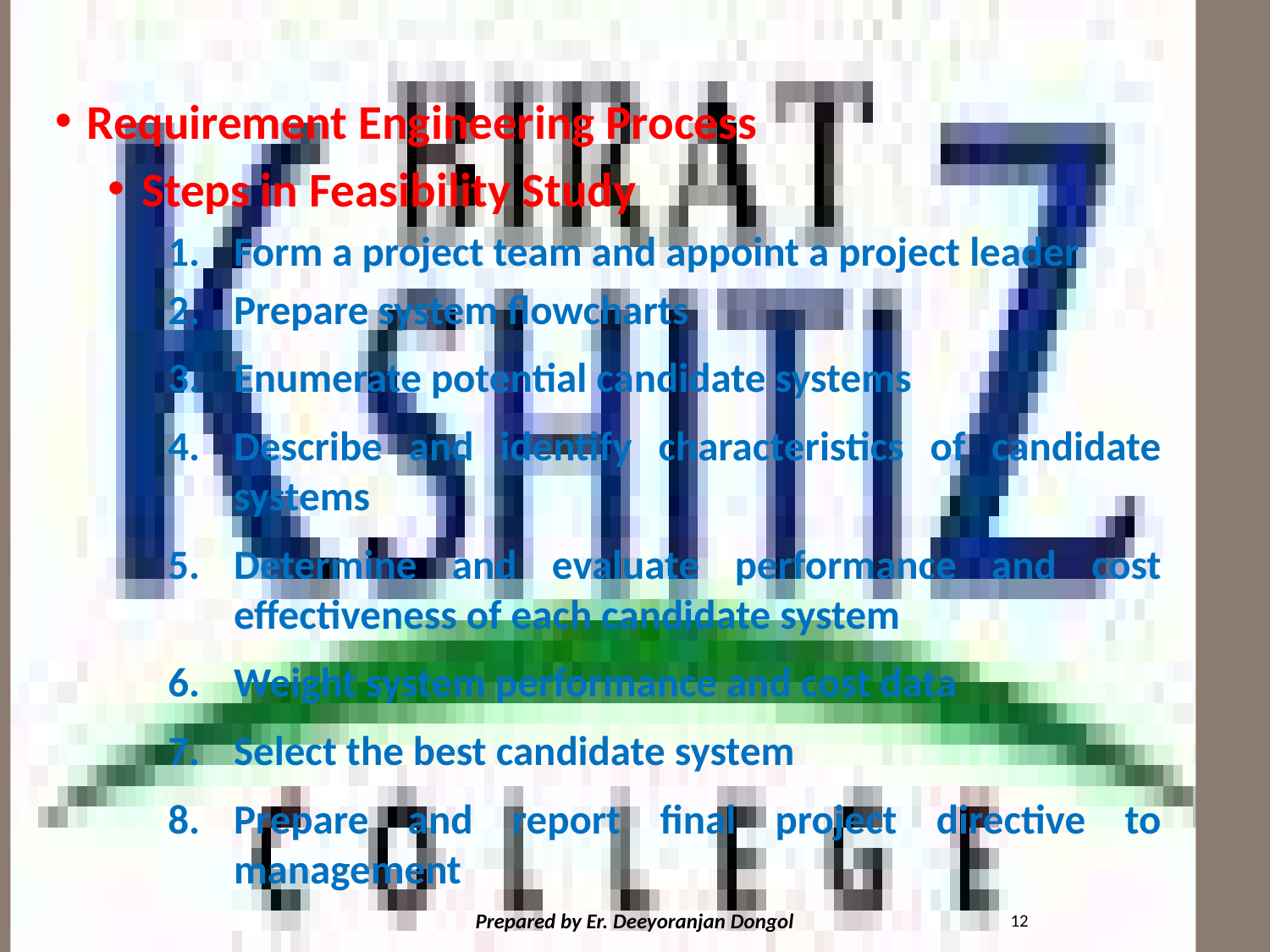

#
Requirement Engineering Process
Steps in Feasibility Study
Form a project team and appoint a project leader
Prepare system flowcharts
Enumerate potential candidate systems
Describe and identify characteristics of candidate systems
Determine and evaluate performance and cost effectiveness of each candidate system
Weight system performance and cost data
Select the best candidate system
Prepare and report final project directive to management

12
Prepared by Er. Deeyoranjan Dongol